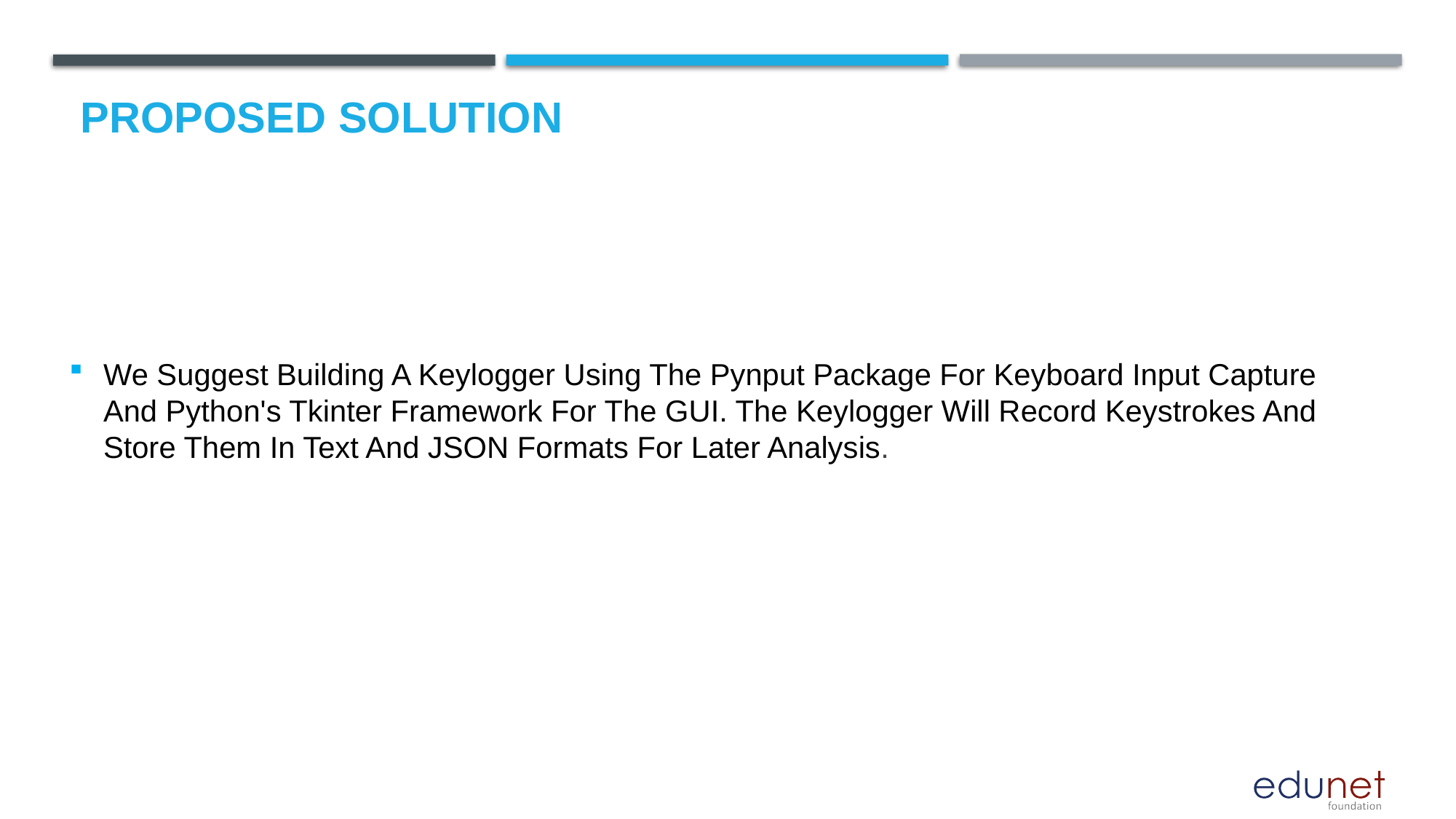

# Proposed Solution
We Suggest Building A Keylogger Using The Pynput Package For Keyboard Input Capture And Python's Tkinter Framework For The GUI. The Keylogger Will Record Keystrokes And Store Them In Text And JSON Formats For Later Analysis.